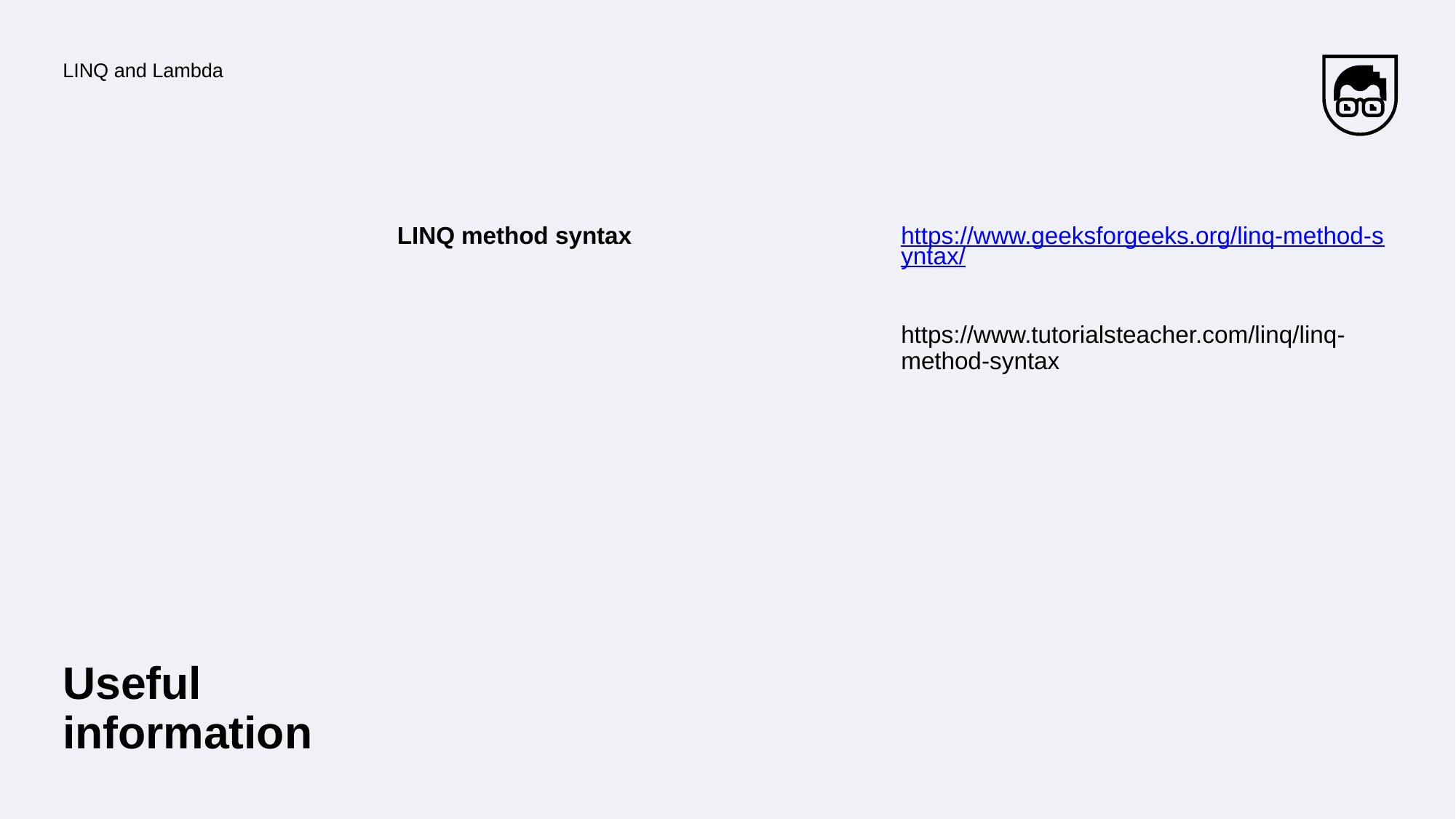

LINQ and Lambda
https://www.geeksforgeeks.org/linq-method-syntax/

https://www.tutorialsteacher.com/linq/linq-method-syntax

LINQ method syntax

Useful information